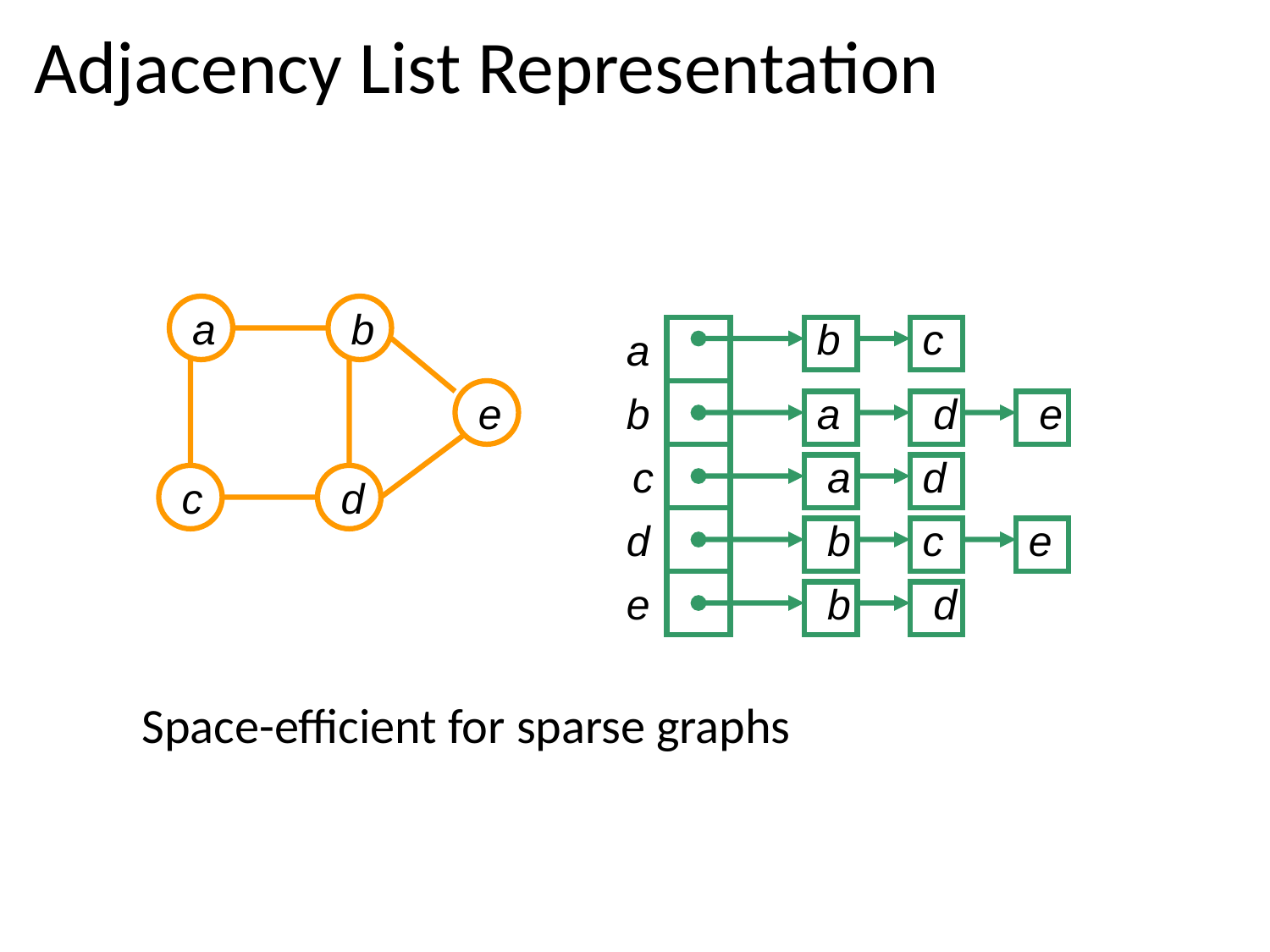

# Adjacency List Representation

a

b
b
c
a

b

a
d
e

e

c

a
d

c

d

d

b
c
e

e

b
d

Space-efficient for sparse graphs